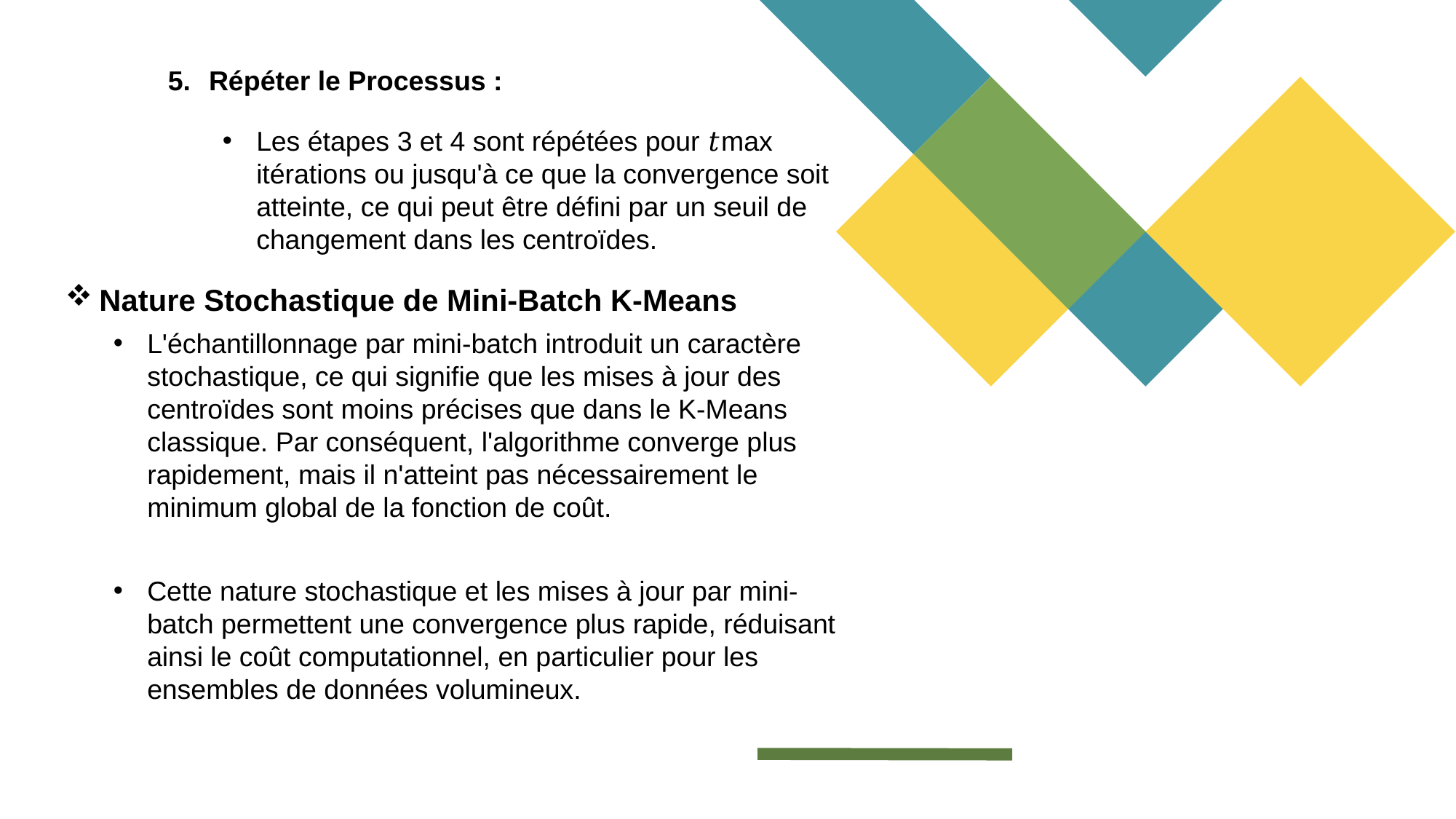

Répéter le Processus :
Les étapes 3 et 4 sont répétées pour 𝑡max​  itérations ou jusqu'à ce que la convergence soit atteinte, ce qui peut être défini par un seuil de changement dans les centroïdes.
Nature Stochastique de Mini-Batch K-Means
L'échantillonnage par mini-batch introduit un caractère stochastique, ce qui signifie que les mises à jour des centroïdes sont moins précises que dans le K-Means classique. Par conséquent, l'algorithme converge plus rapidement, mais il n'atteint pas nécessairement le minimum global de la fonction de coût.

Cette nature stochastique et les mises à jour par mini-batch permettent une convergence plus rapide, réduisant ainsi le coût computationnel, en particulier pour les ensembles de données volumineux.